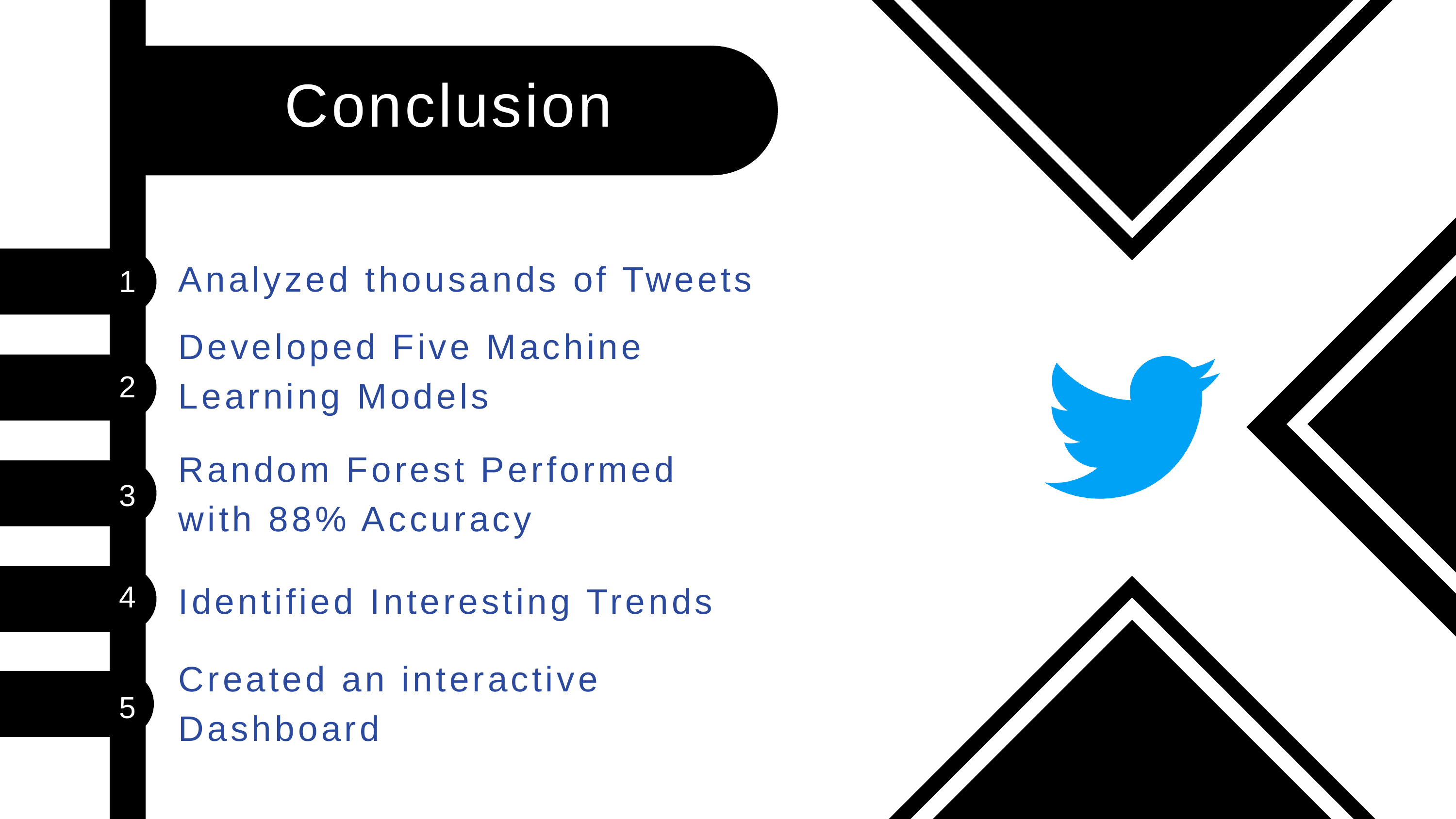

Conclusion

Analyzed thousands of Tweets
1

Developed Five Machine Learning Models

2

Random Forest Performed with 88% Accuracy
3

4
Identified Interesting Trends

Created an interactive Dashboard

5